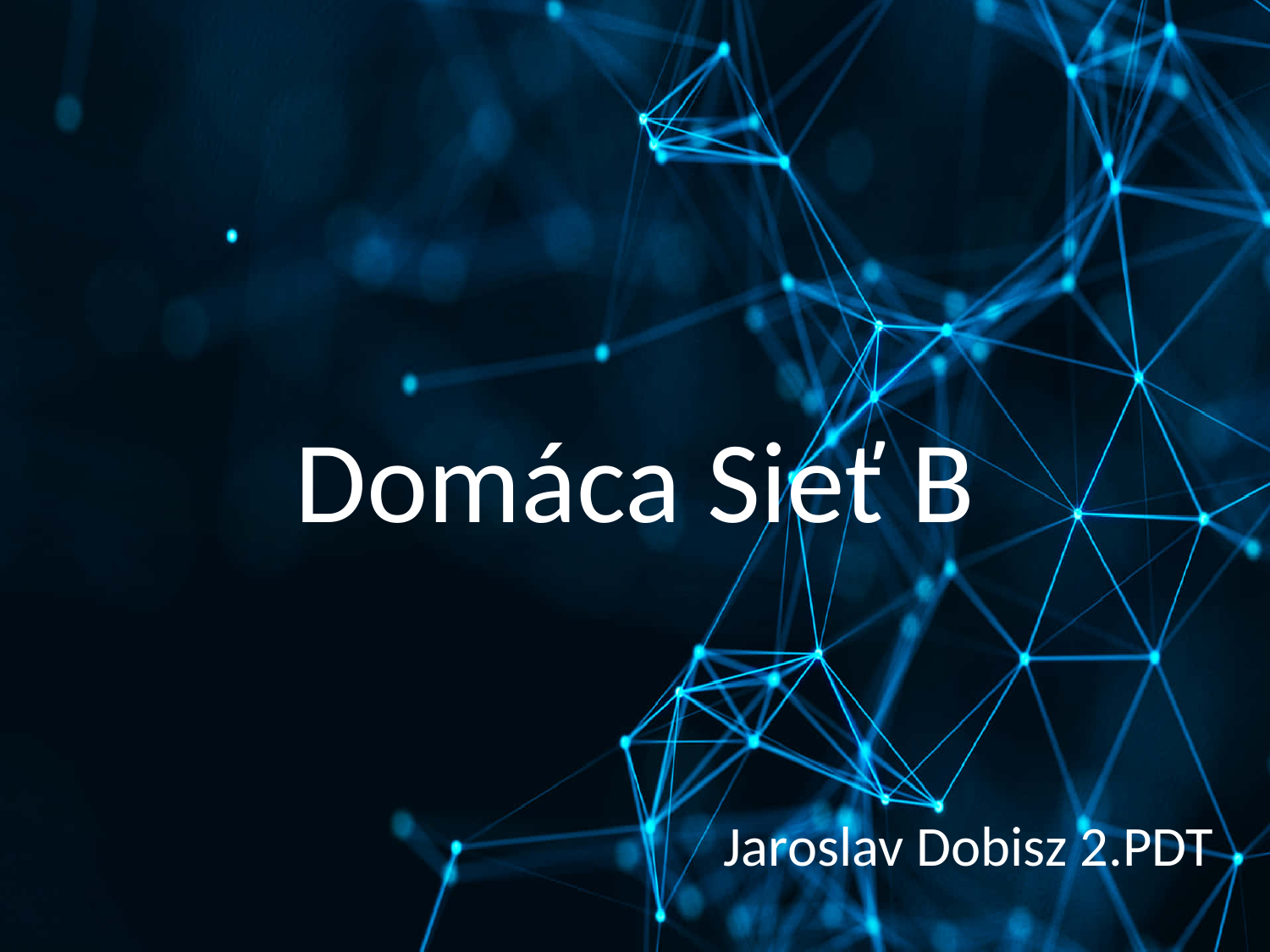

# Domáca Sieť B
Jaroslav Dobisz 2.PDT